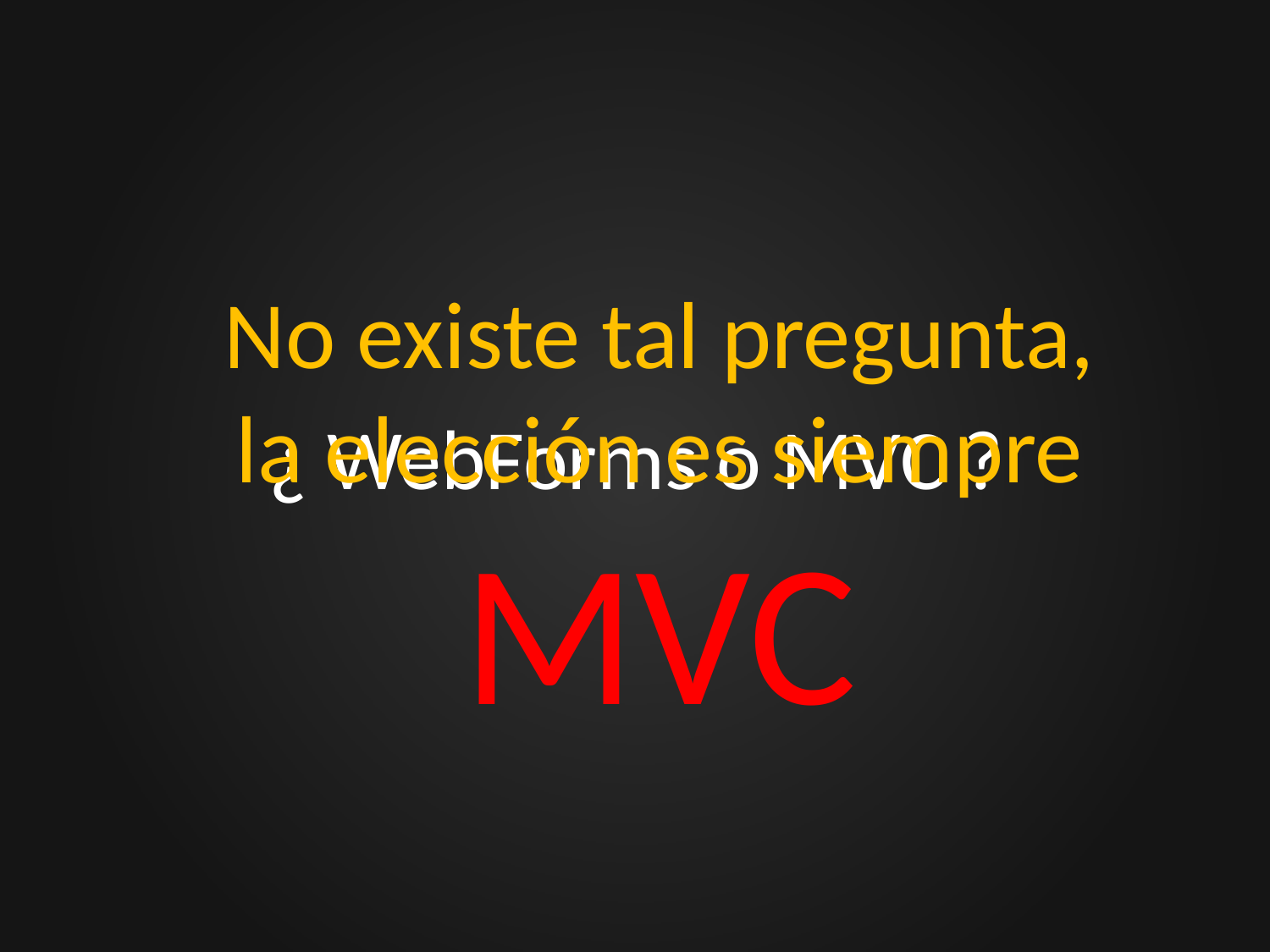

No existe tal pregunta,
la elección es siempre
MVC
# ¿ WebForms o MVC ?